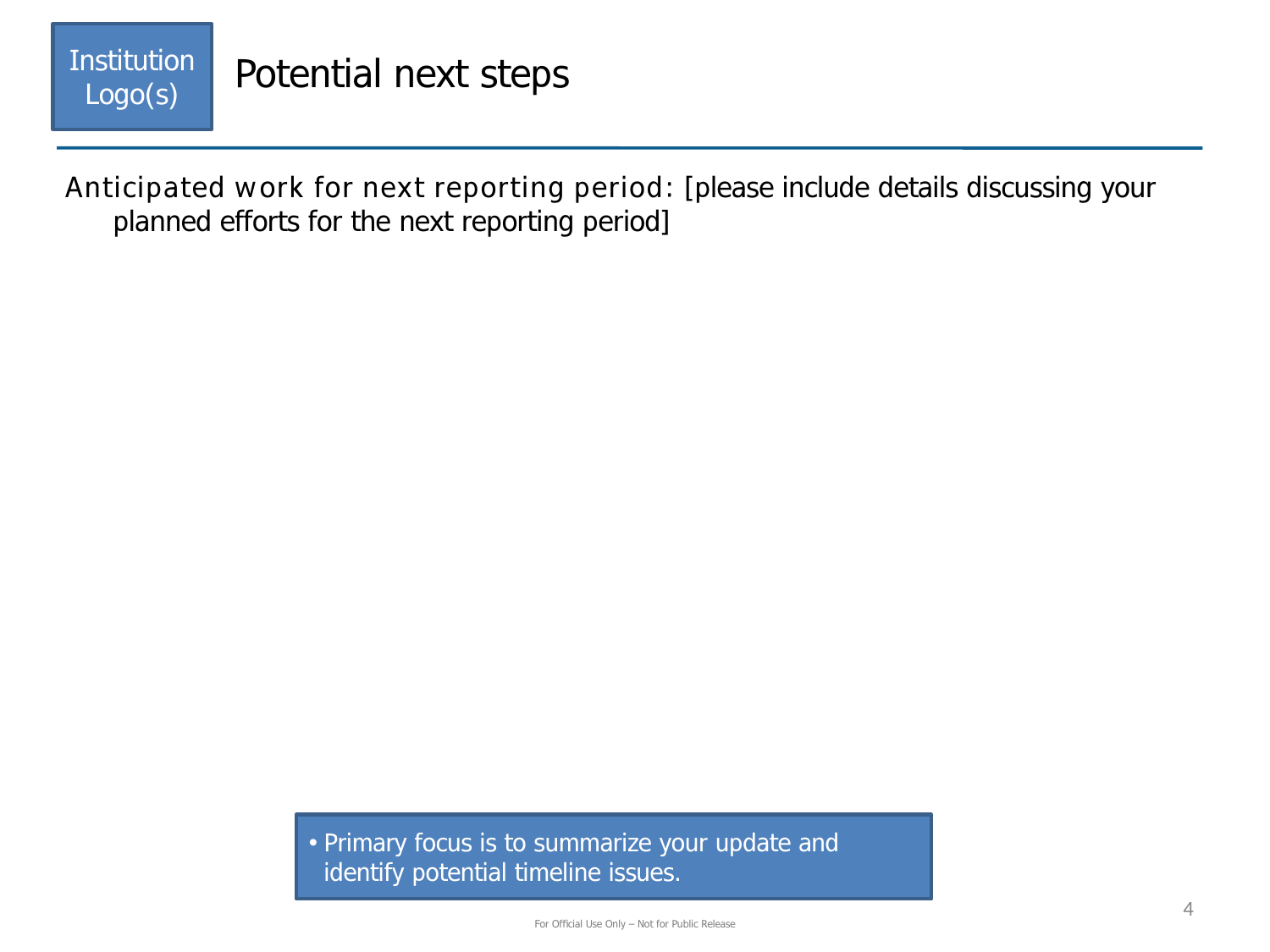

Institution Logo(s)
Potential next steps

Anticipated work for next reporting period: [please include details discussing your planned efforts for the next reporting period]

Primary focus is to summarize your update and identify potential timeline issues.
4